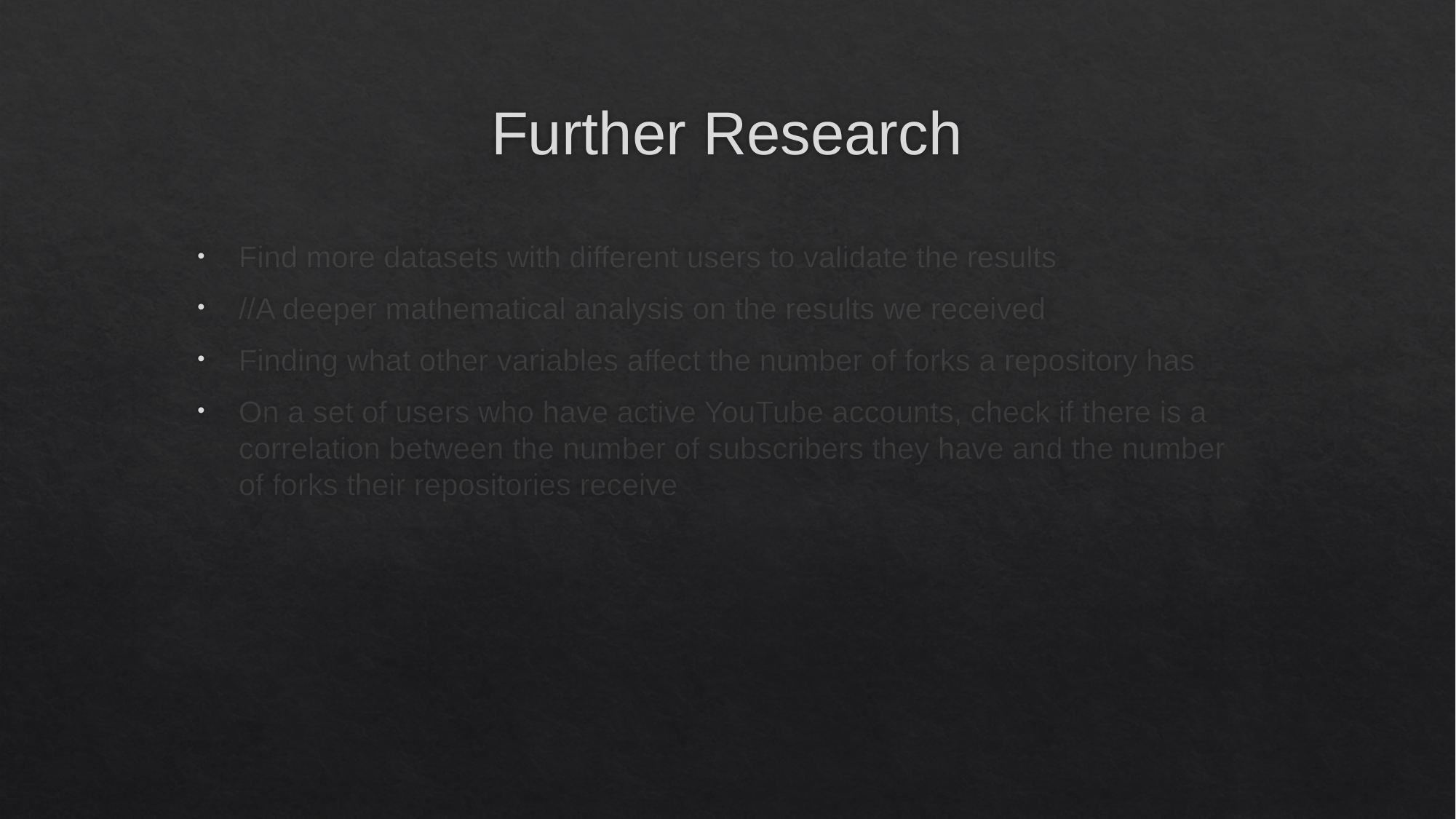

# Further Research

Find more datasets with different users to validate the results
//A deeper mathematical analysis on the results we received
Finding what other variables affect the number of forks a repository has
On a set of users who have active YouTube accounts, check if there is a correlation between the number of subscribers they have and the number of forks their repositories receive